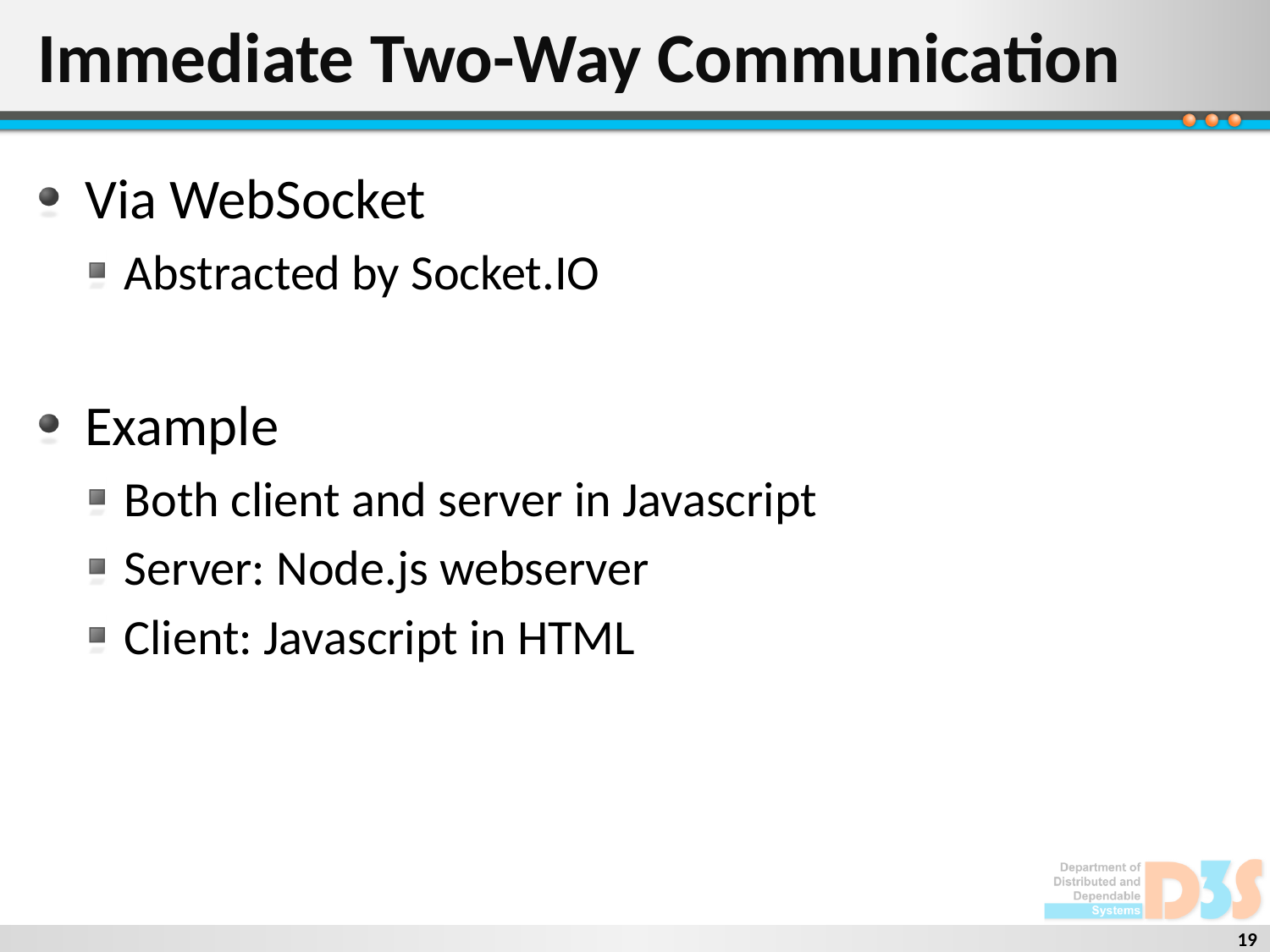

# Immediate Two-Way Communication
Via WebSocket
Abstracted by Socket.IO

Example
Both client and server in Javascript
Server: Node.js webserver
Client: Javascript in HTML

19